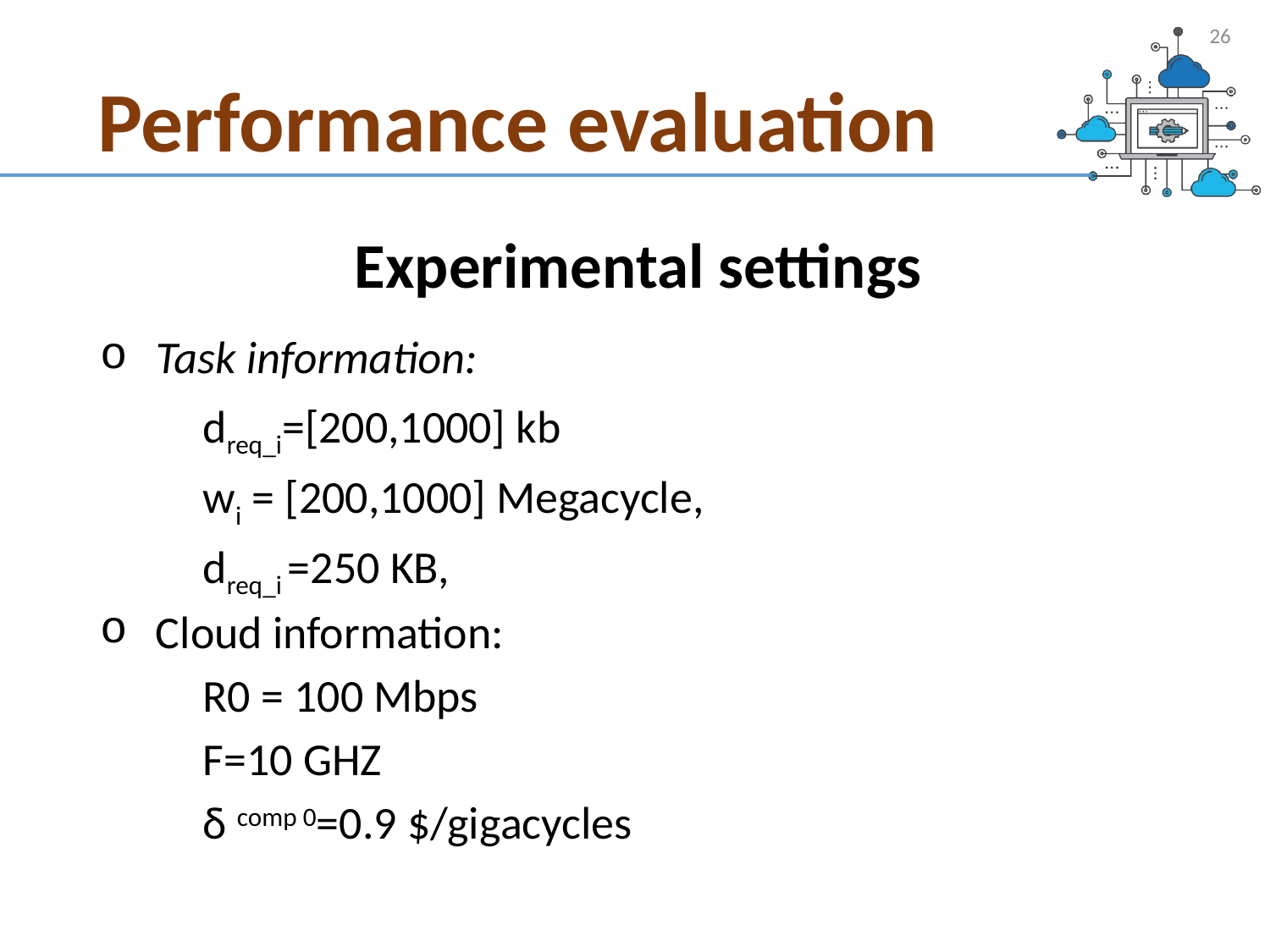

26
# Performance evaluation
Experimental settings
Task information:
	dreq_i=[200,1000] kb
	wi = [200,1000] Megacycle,
	dreq_i =250 KB,
Cloud information:
	R0 = 100 Mbps
	F=10 GHZ
	δ comp 0=0.9 $/gigacycles